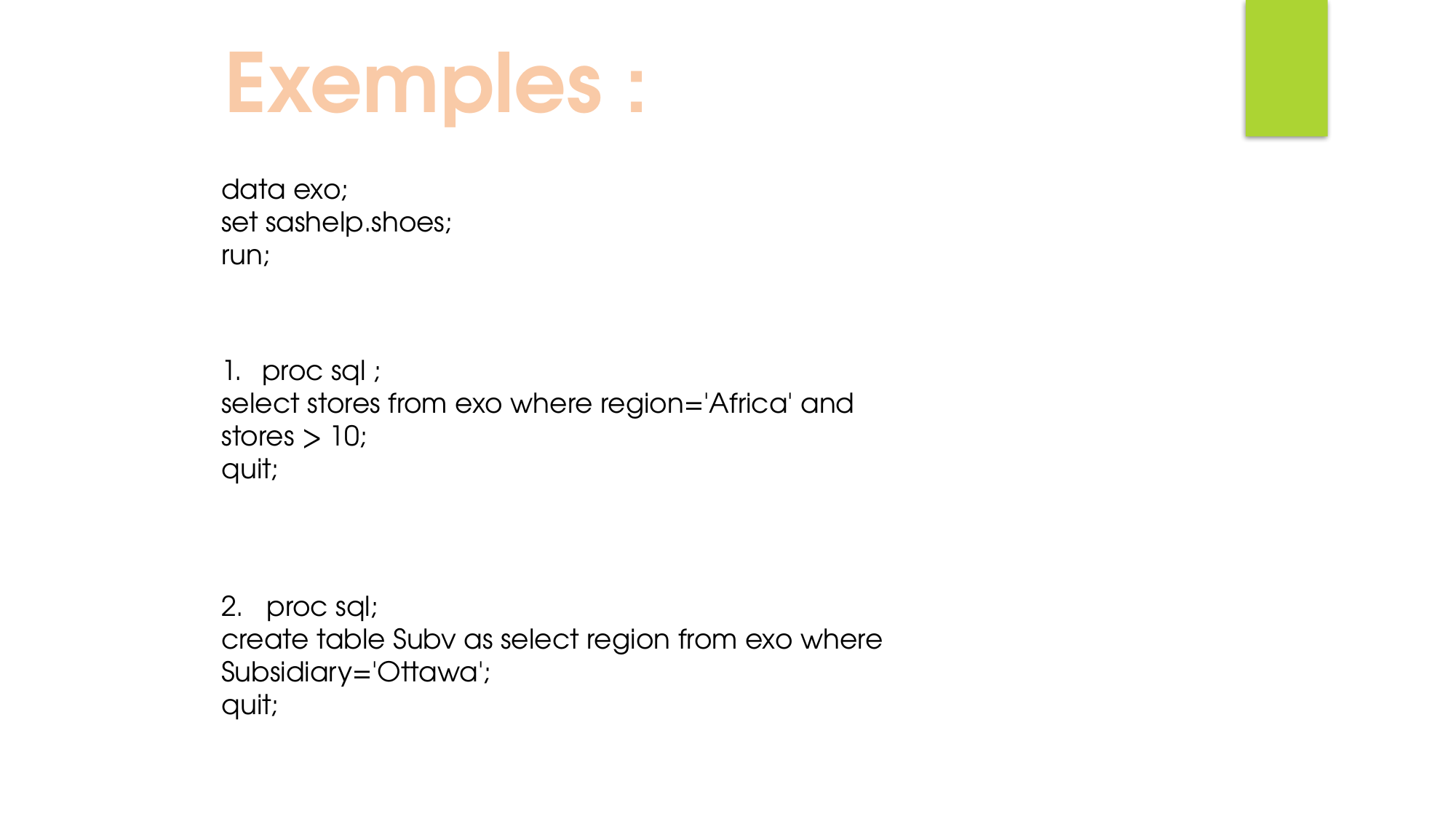

Exemples :
data exo;
set sashelp.shoes;
run;
proc sql ;
select stores from exo where region='Africa' and stores > 10;
quit;
2.   proc sql;
create table Subv as select region from exo where Subsidiary='Ottawa';
quit;